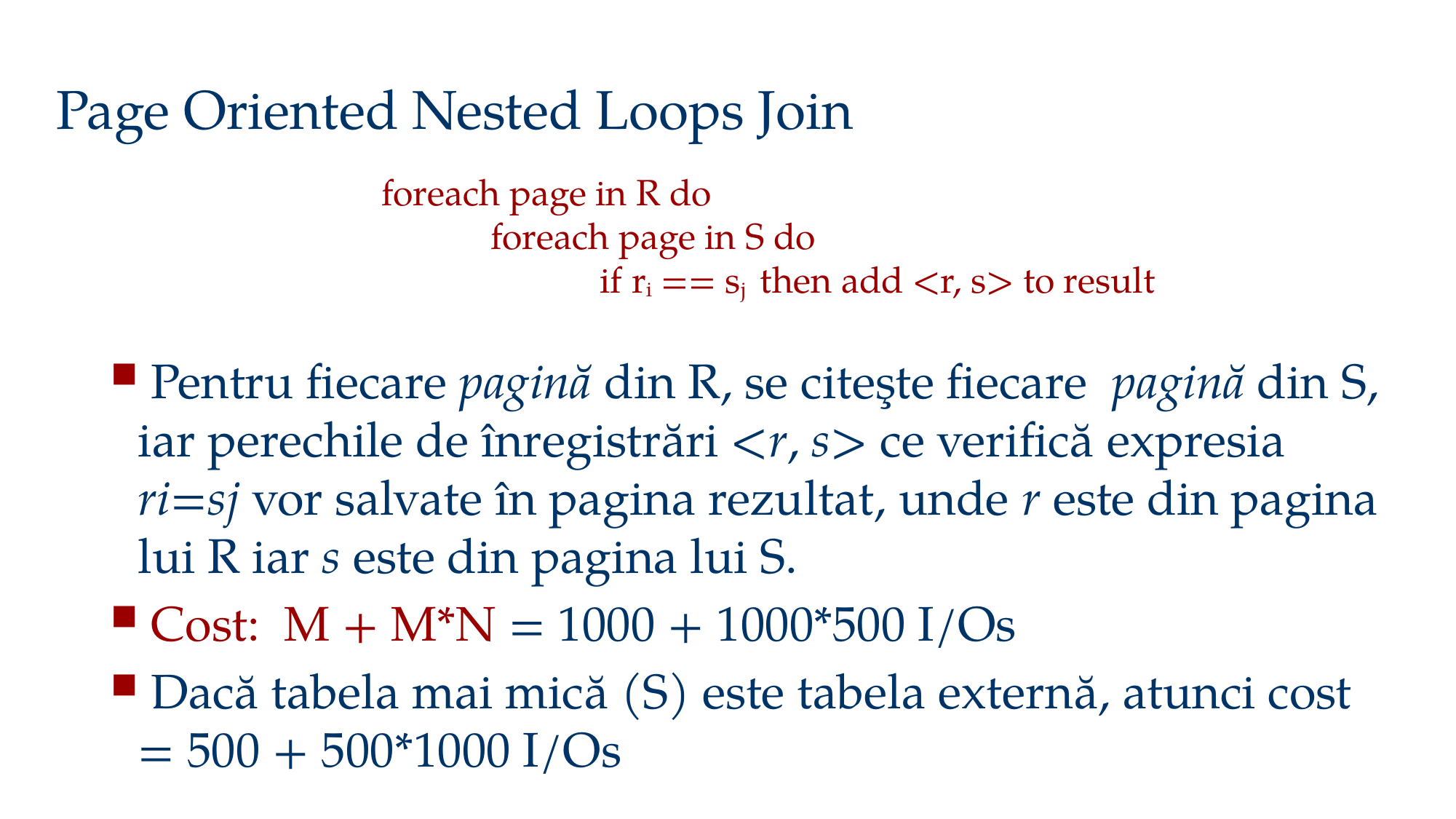

Page Oriented Nested Loops Join
foreach page in R do
	foreach page in S do
		if ri == sj  then add <r, s> to result

 Pentru fiecare pagină din R, se citeşte fiecare  pagină din S, iar perechile de înregistrări <r, s> ce verifică expresia ri=sj vor salvate în pagina rezultat, unde r este din pagina lui R iar s este din pagina lui S.
 Cost:  M + M*N = 1000 + 1000*500 I/Os
 Dacă tabela mai mică (S) este tabela externă, atunci cost = 500 + 500*1000 I/Os